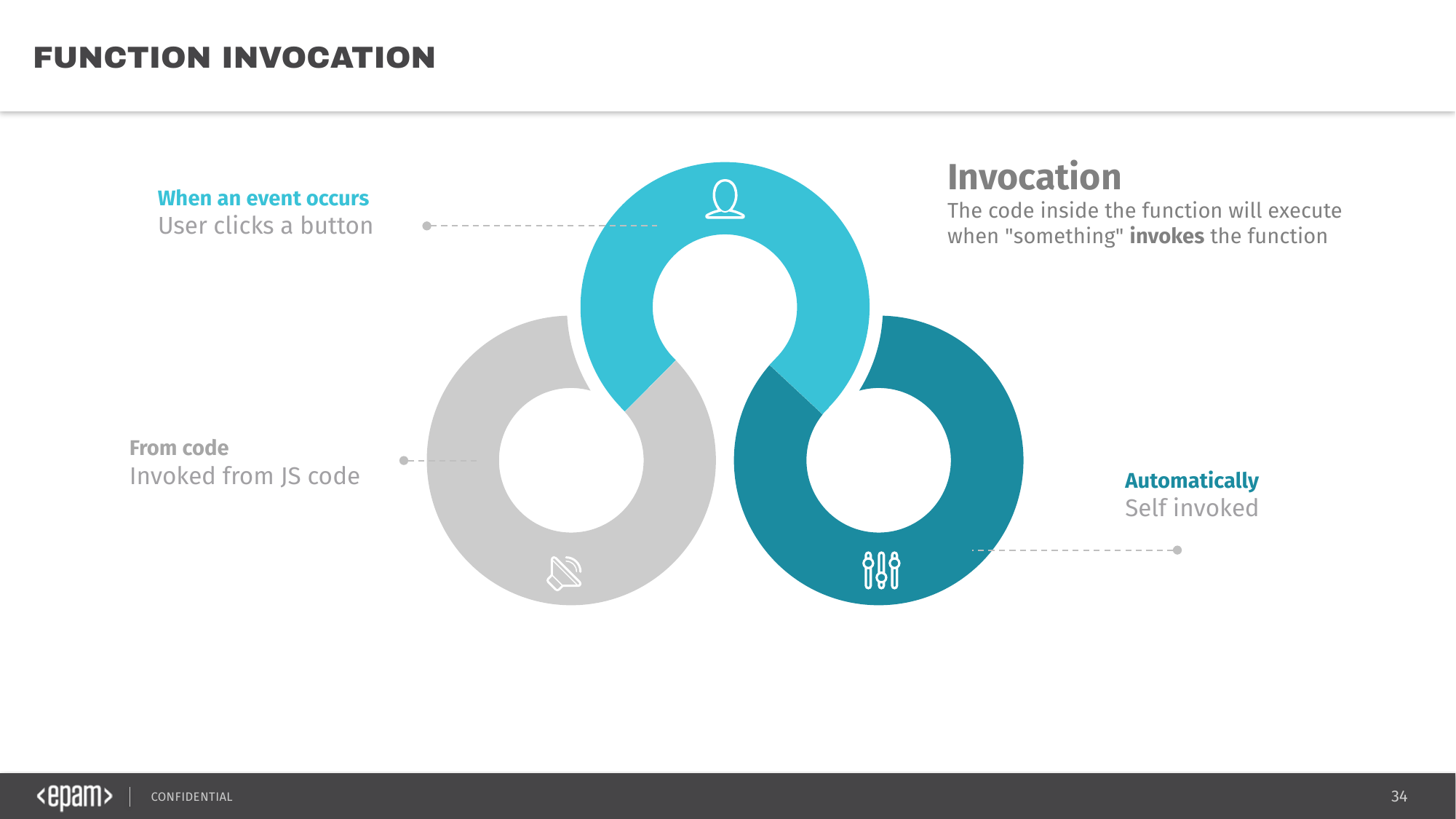

FUNCTION INVOCATION
Invocation
The code inside the function will execute when "something" invokes the function

When an event occurs
User clicks a button

From code
Invoked from JS code
Automatically
Self invoked